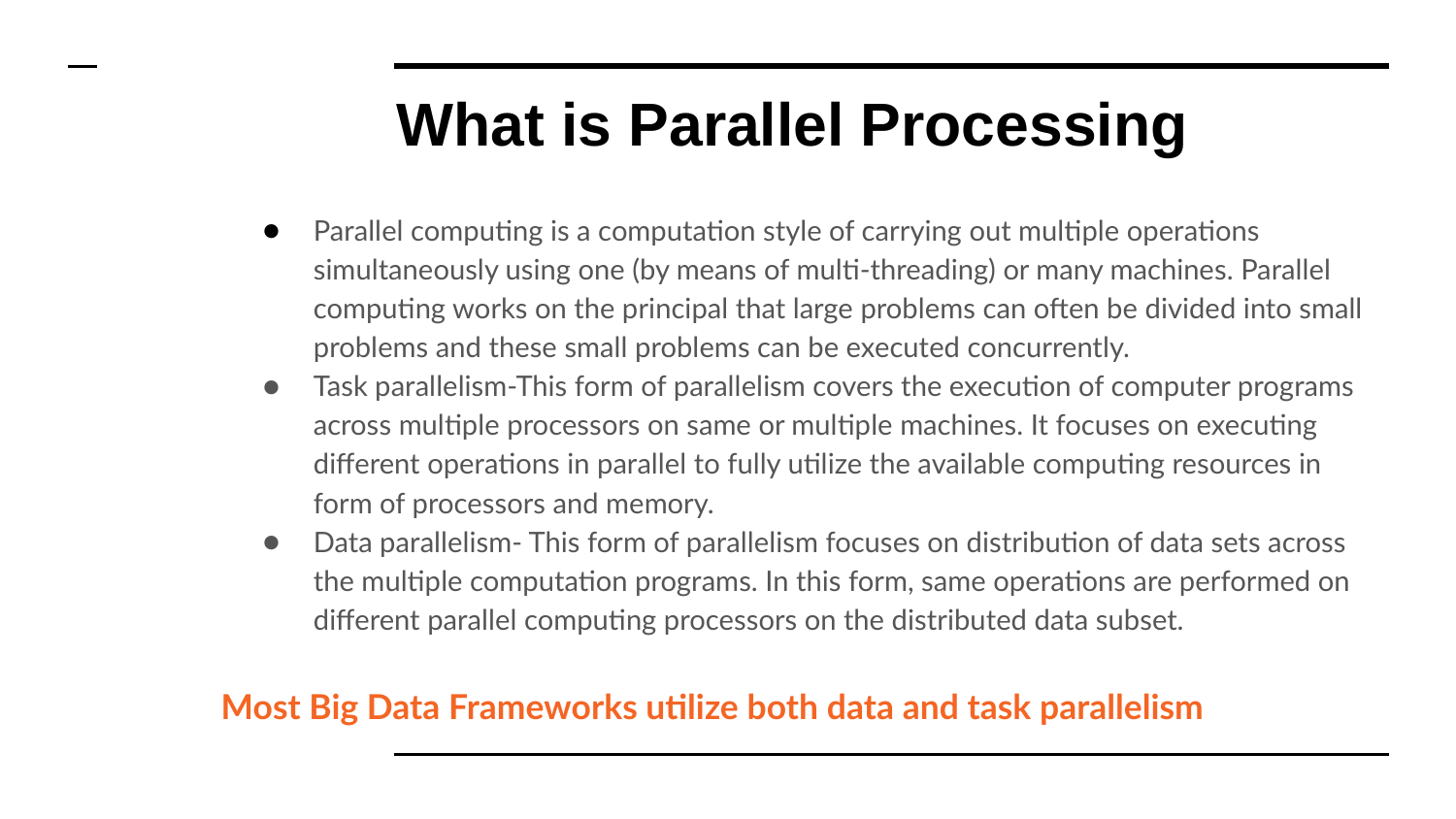

# What is Parallel Processing
Parallel computing is a computation style of carrying out multiple operations simultaneously using one (by means of multi-threading) or many machines. Parallel computing works on the principal that large problems can often be divided into small problems and these small problems can be executed concurrently.
Task parallelism-This form of parallelism covers the execution of computer programs across multiple processors on same or multiple machines. It focuses on executing different operations in parallel to fully utilize the available computing resources in form of processors and memory.
Data parallelism- This form of parallelism focuses on distribution of data sets across the multiple computation programs. In this form, same operations are performed on different parallel computing processors on the distributed data subset.
Most Big Data Frameworks utilize both data and task parallelism